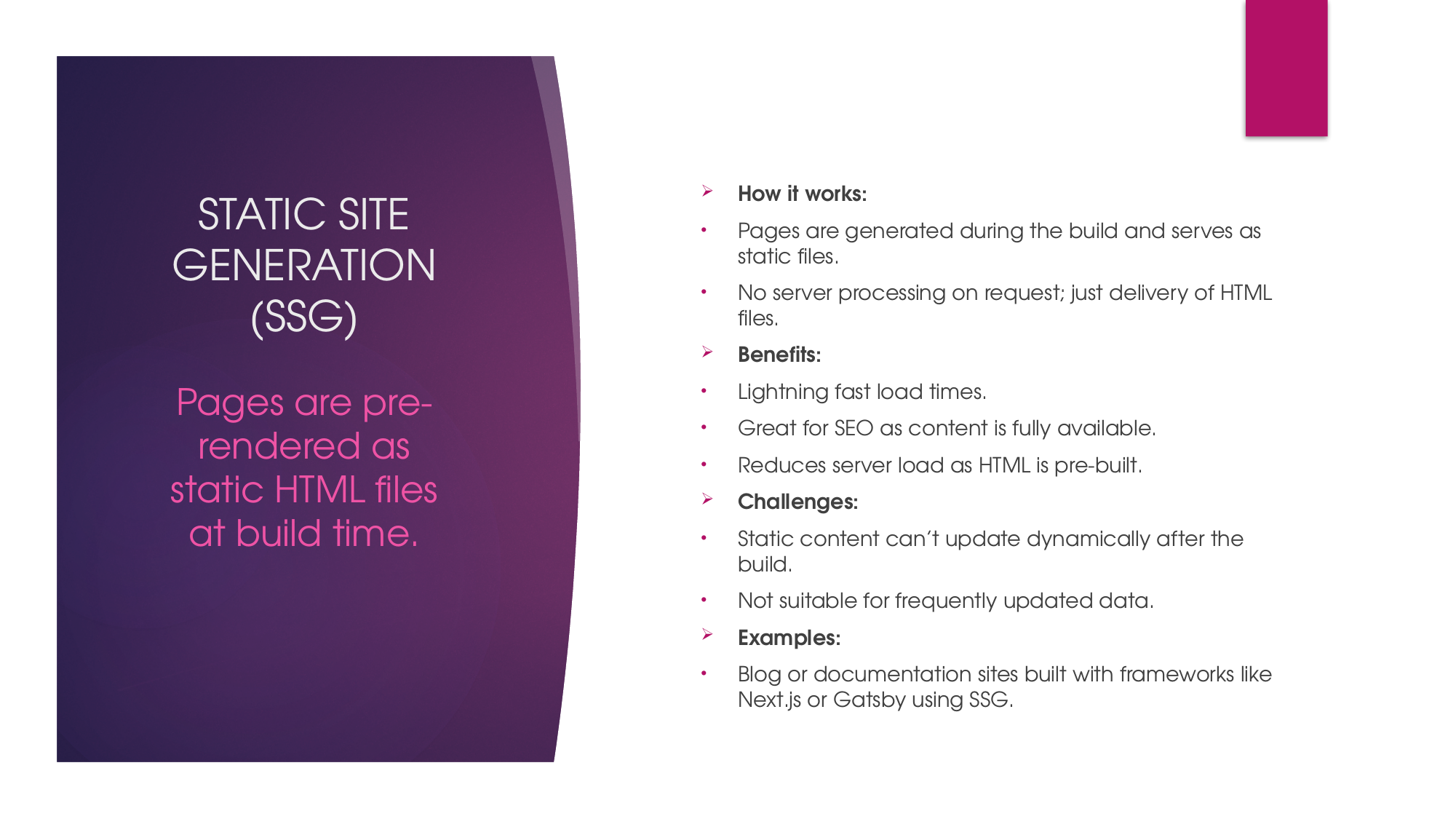

# STATIC SITE GENERATION (SSG)
How it works:
Pages are generated during the build and serves as static files.
No server processing on request; just delivery of HTML files.
Benefits:
Lightning fast load times.
Great for SEO as content is fully available.
Reduces server load as HTML is pre-built.
Challenges:
Static content can’t update dynamically after the build.
Not suitable for frequently updated data.
Examples:
Blog or documentation sites built with frameworks like Next.js or Gatsby using SSG.
Pages are pre-rendered as static HTML files at build time.